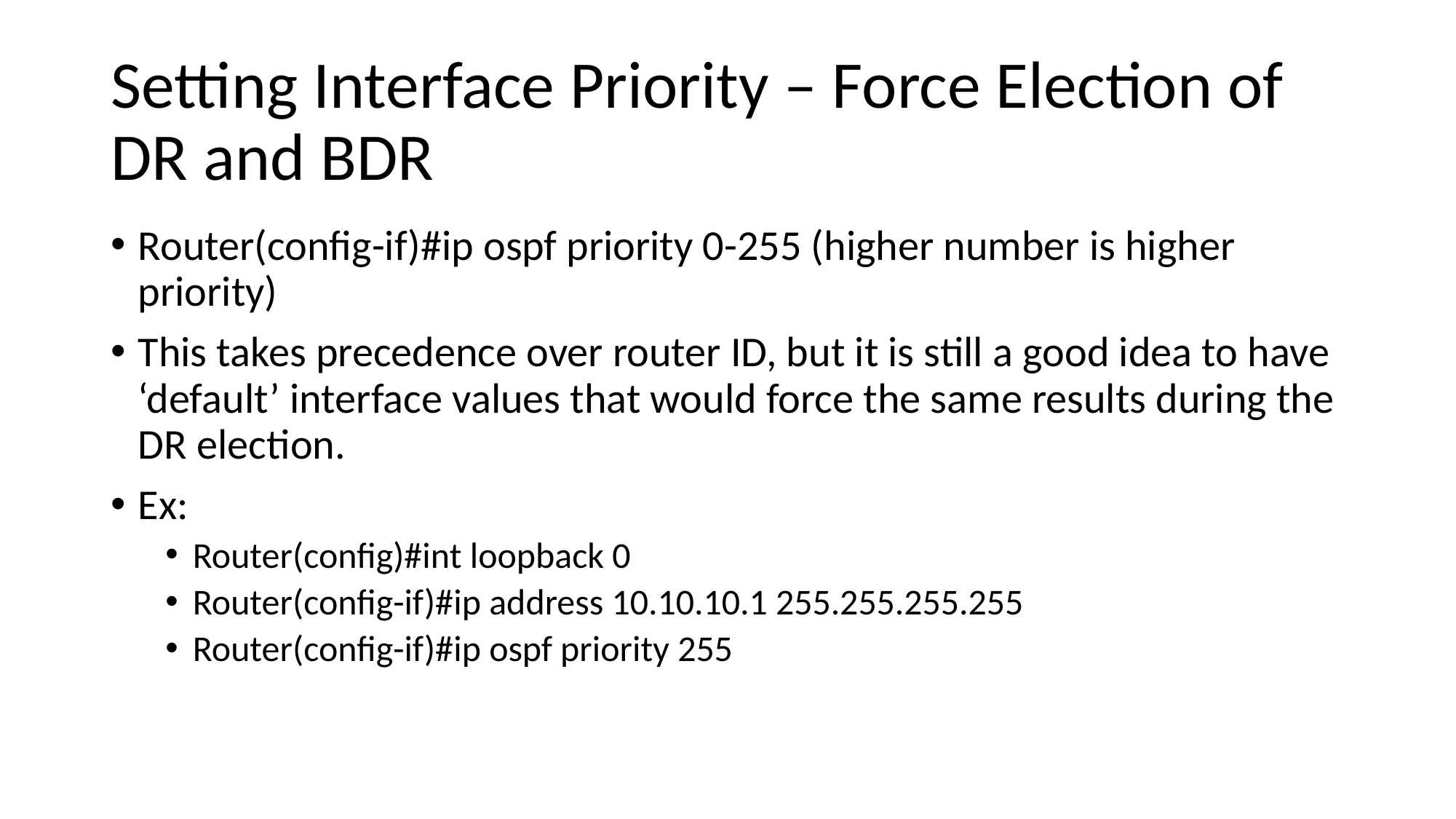

# Setting Interface Priority – Force Election of DR and BDR
Router(config-if)#ip ospf priority 0-255 (higher number is higher priority)
This takes precedence over router ID, but it is still a good idea to have ‘default’ interface values that would force the same results during the DR election.
Ex:
Router(config)#int loopback 0
Router(config-if)#ip address 10.10.10.1 255.255.255.255
Router(config-if)#ip ospf priority 255